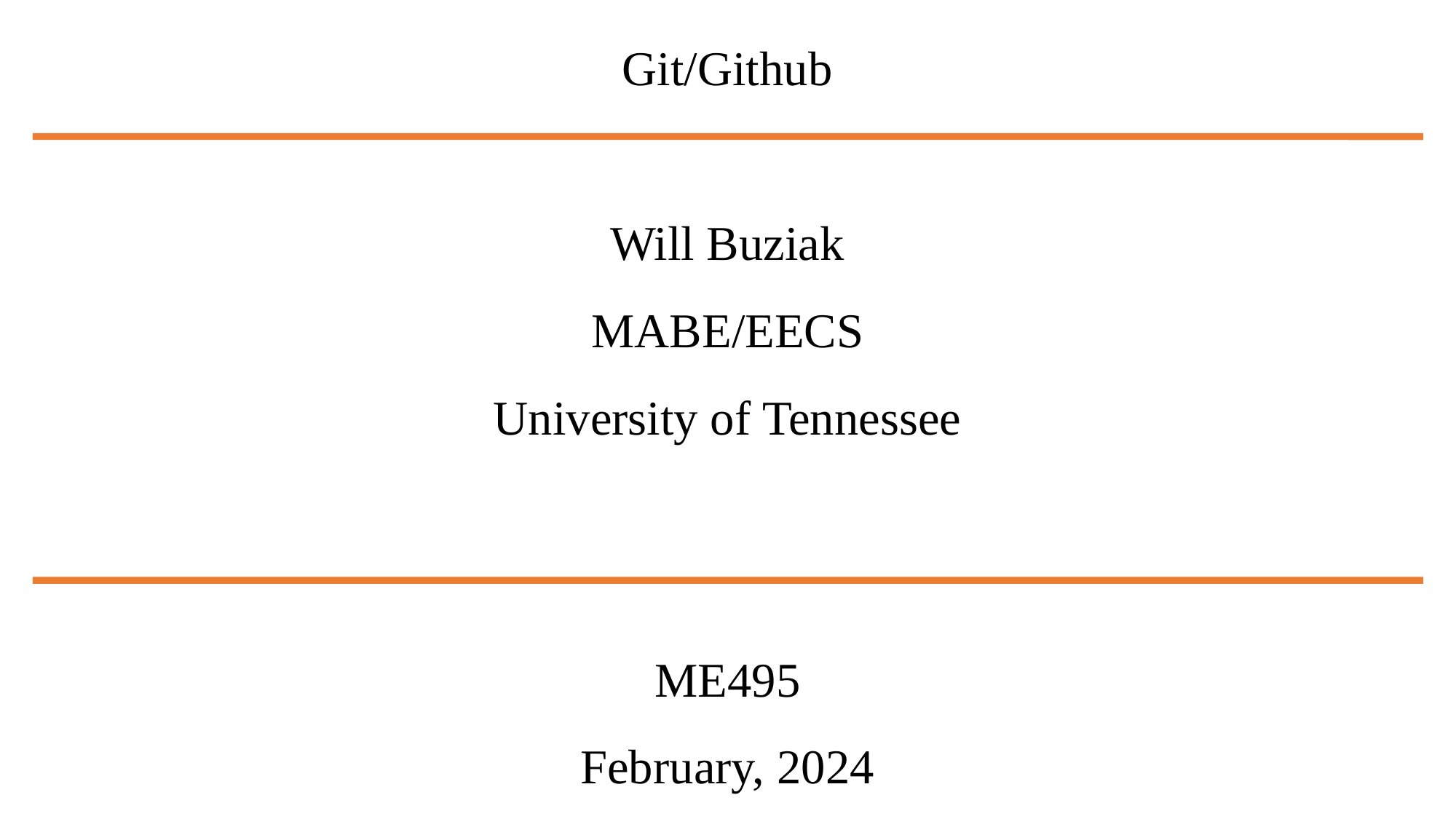

# Git/Github Will Buziak MABE/EECS University of Tennessee ME495 February, 2024